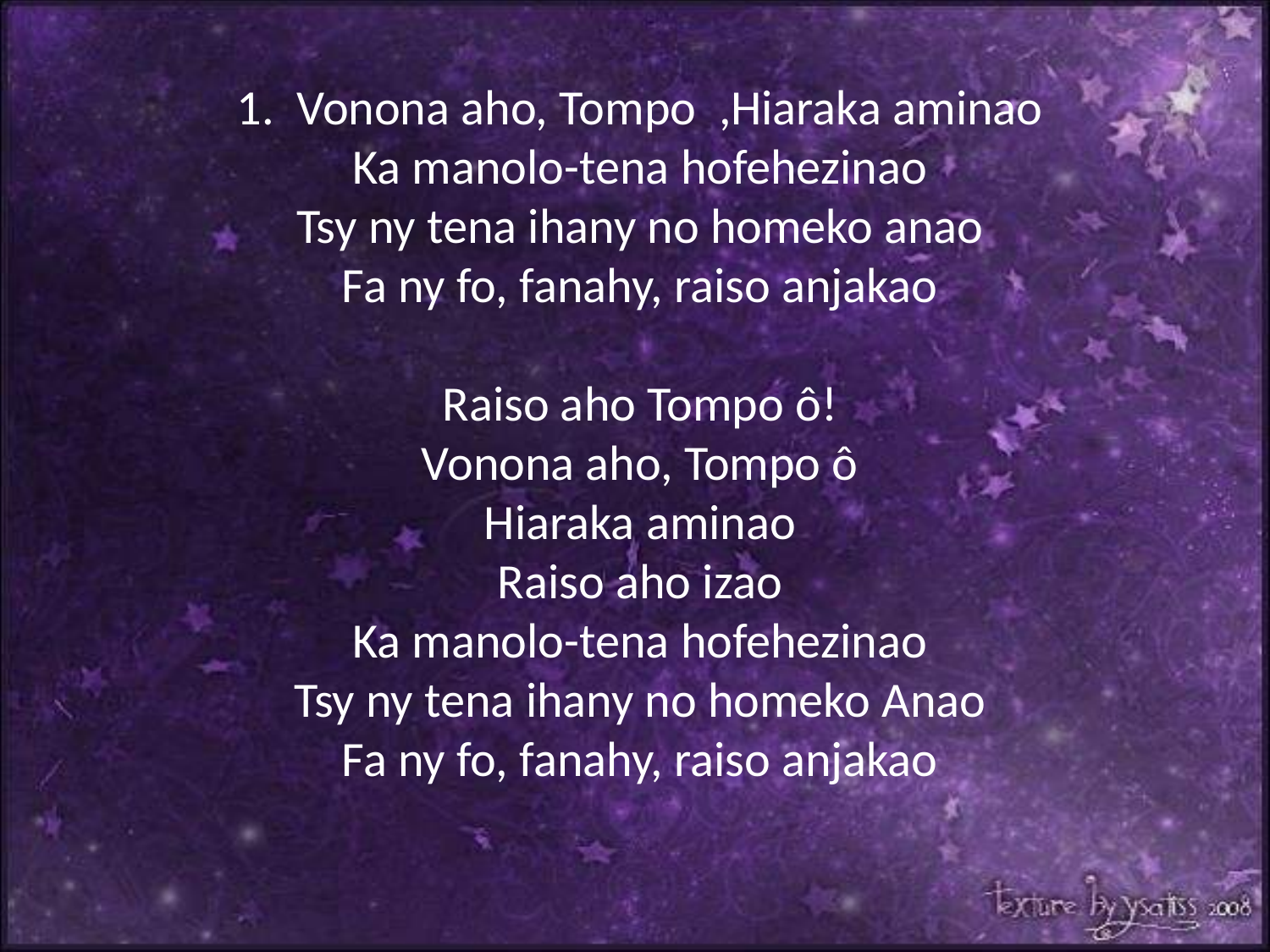

1.  Vonona aho, Tompo  ,Hiaraka aminao
Ka manolo-tena hofehezinao
Tsy ny tena ihany no homeko anao
Fa ny fo, fanahy, raiso anjakao

Raiso aho Tompo ô!
Vonona aho, Tompo ô
Hiaraka aminao
Raiso aho izao
Ka manolo-tena hofehezinao
Tsy ny tena ihany no homeko Anao
Fa ny fo, fanahy, raiso anjakao